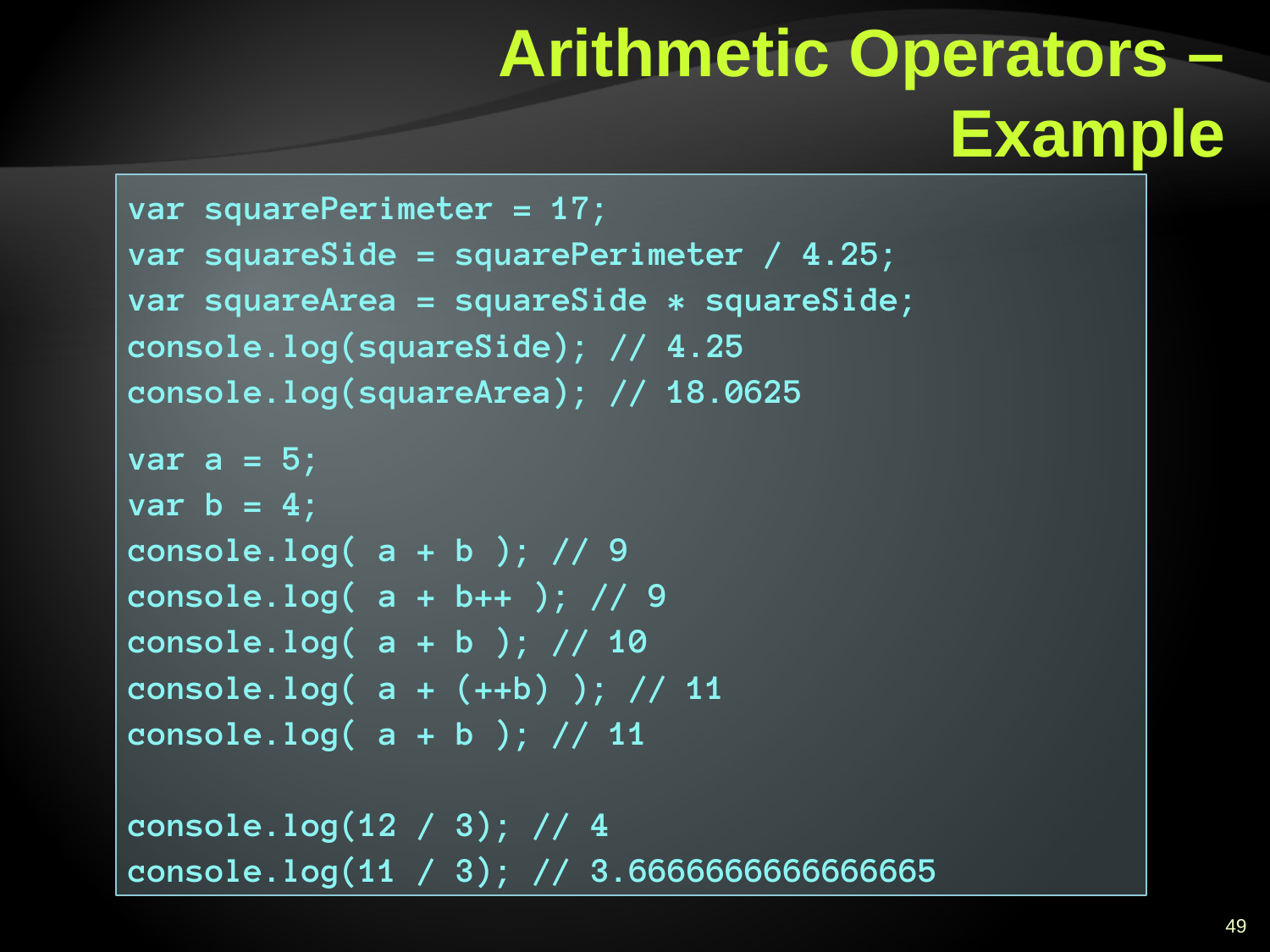

# Arithmetic Operators – Example
var squarePerimeter = 17;
var squareSide = squarePerimeter / 4.25;
var squareArea = squareSide * squareSide;
console.log(squareSide); // 4.25
console.log(squareArea); // 18.0625
var a = 5;
var b = 4;
console.log( a + b ); // 9
console.log( a + b++ ); // 9
console.log( a + b ); // 10
console.log( a + (++b) ); // 11
console.log( a + b ); // 11

console.log(12 / 3); // 4
console.log(11 / 3); // 3.6666666666666665
49